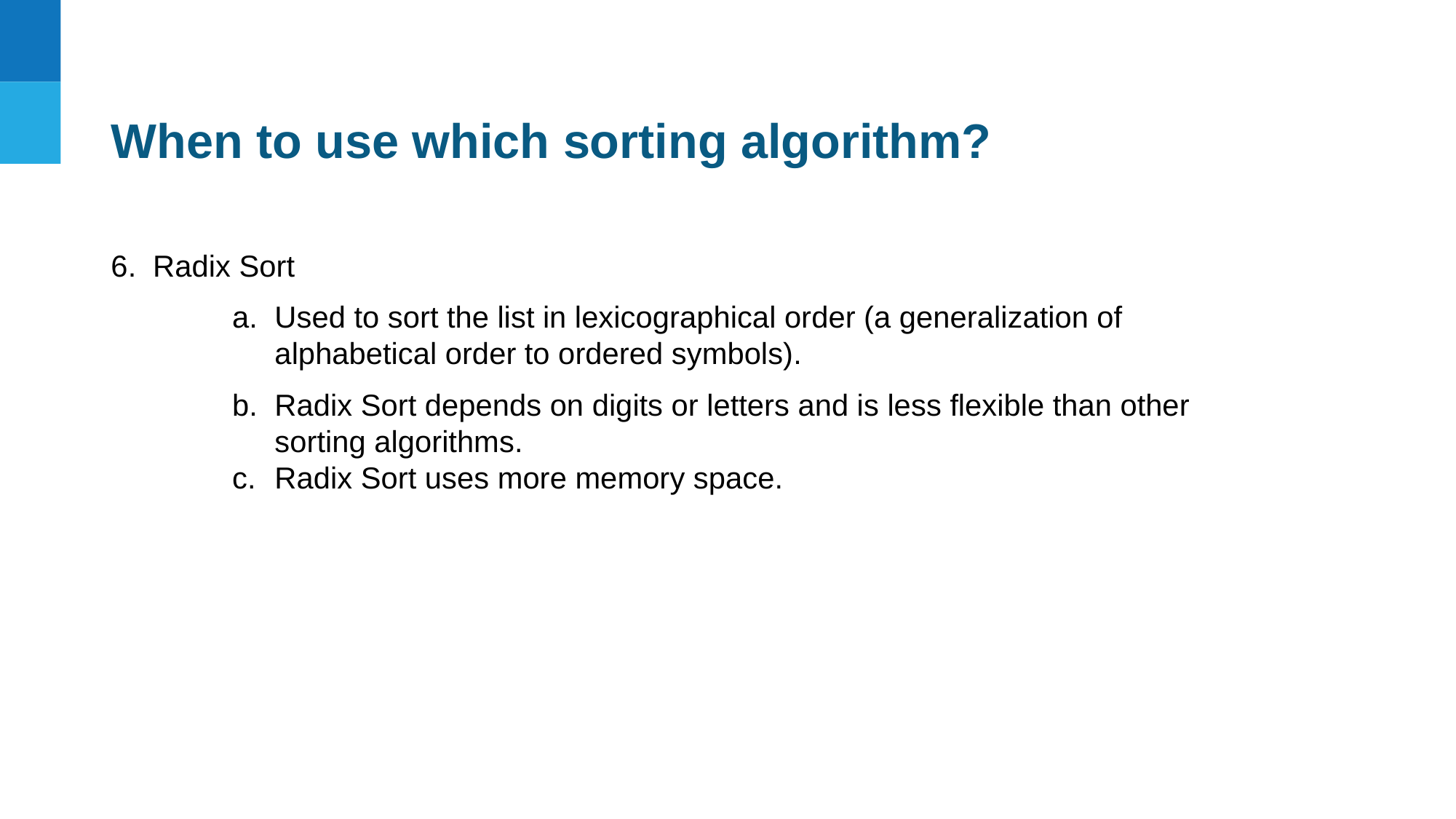

When to use which sorting algorithm?
6.  Radix Sort
Used to sort the list in lexicographical order (a generalization of alphabetical order to ordered symbols).
Radix Sort depends on digits or letters and is less flexible than other sorting algorithms.
Radix Sort uses more memory space.